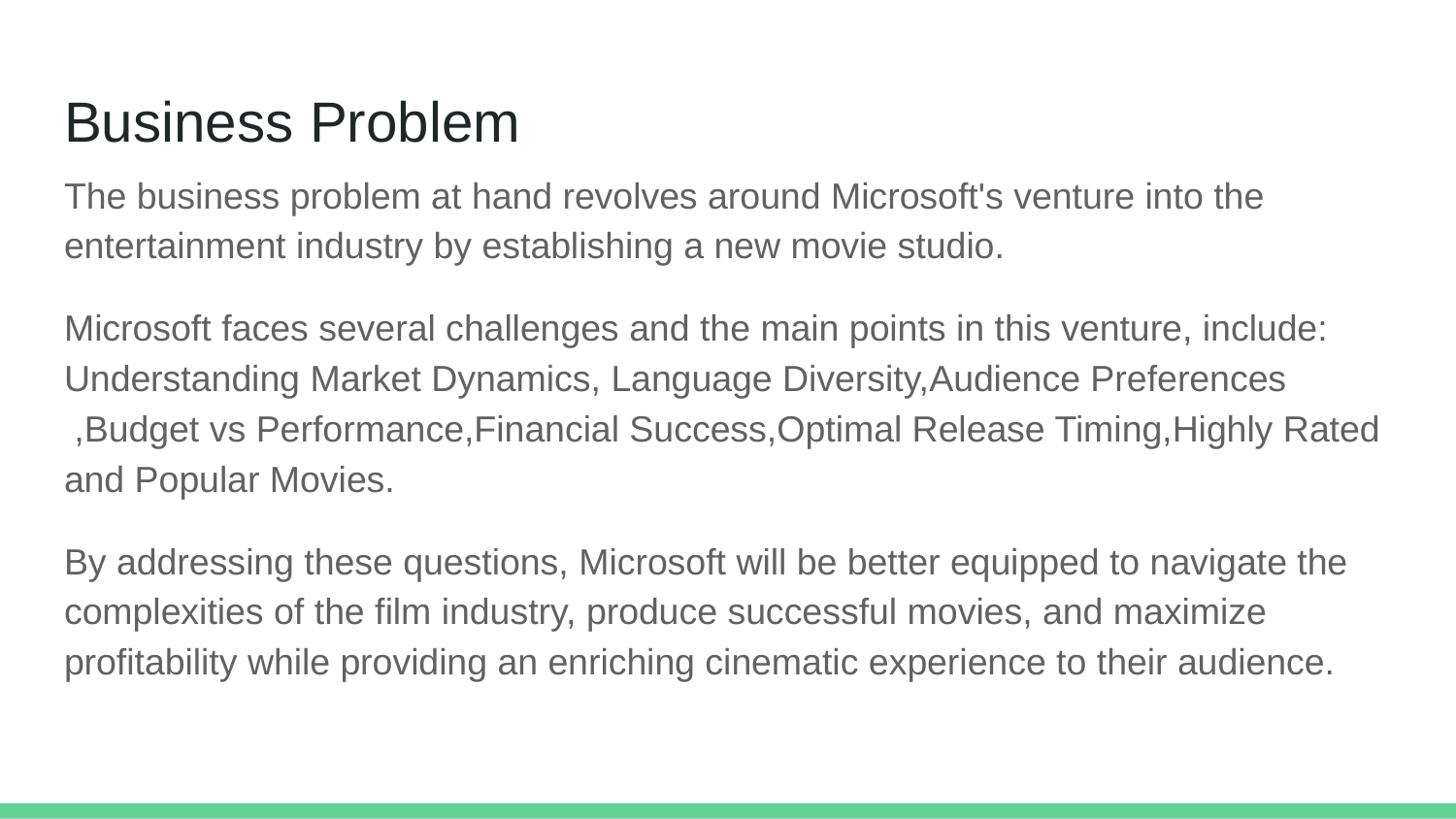

# Business Problem
The business problem at hand revolves around Microsoft's venture into the entertainment industry by establishing a new movie studio.
Microsoft faces several challenges and the main points in this venture, include: Understanding Market Dynamics, Language Diversity,Audience Preferences            ,Budget vs Performance,Financial Success,Optimal Release Timing,Highly Rated and Popular Movies.
By addressing these questions, Microsoft will be better equipped to navigate the complexities of the film industry, produce successful movies, and maximize profitability while providing an enriching cinematic experience to their audience.